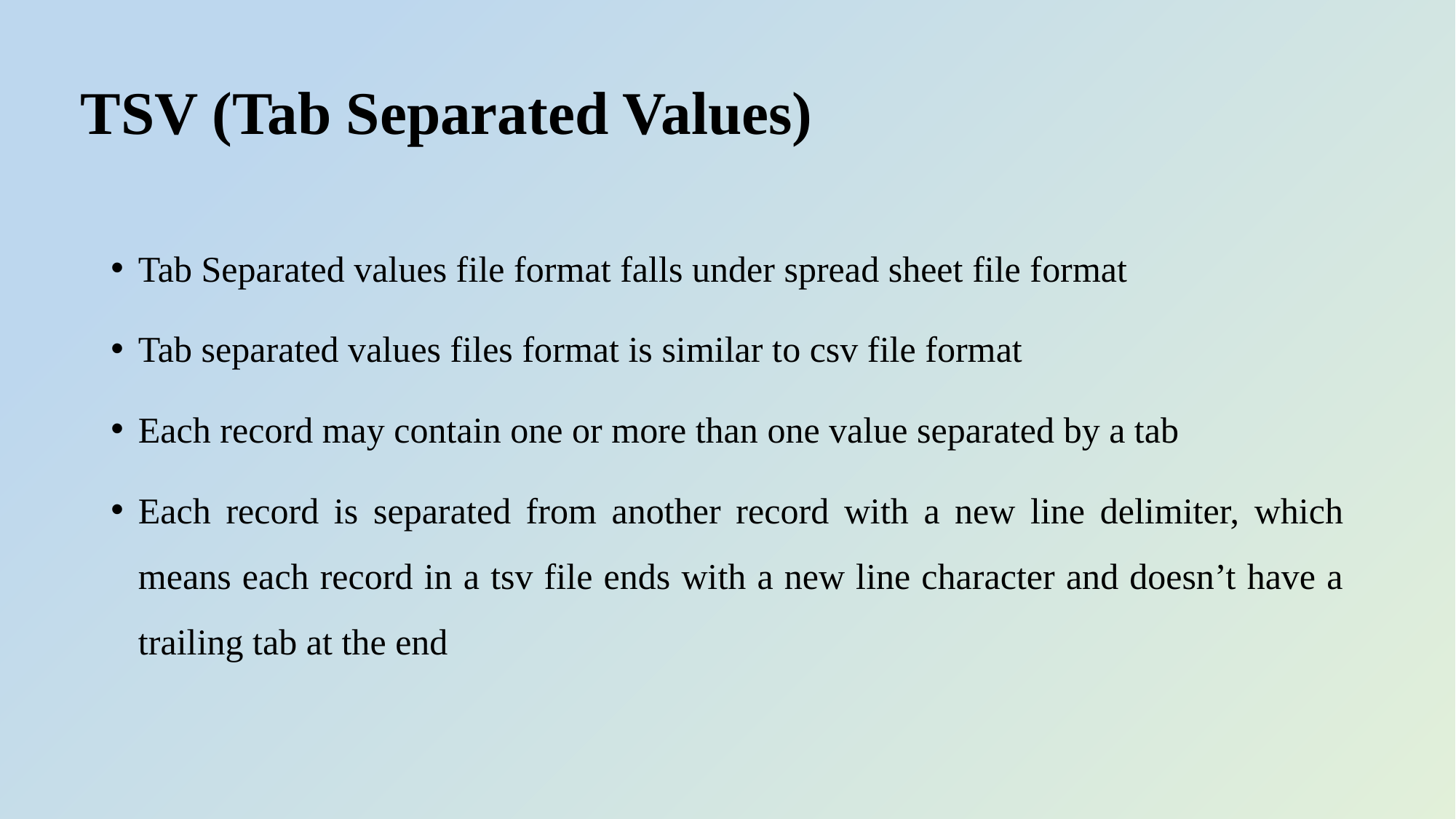

# TSV (Tab Separated Values)
Tab Separated values file format falls under spread sheet file format
Tab separated values files format is similar to csv file format
Each record may contain one or more than one value separated by a tab
Each record is separated from another record with a new line delimiter, which means each record in a tsv file ends with a new line character and doesn’t have a trailing tab at the end